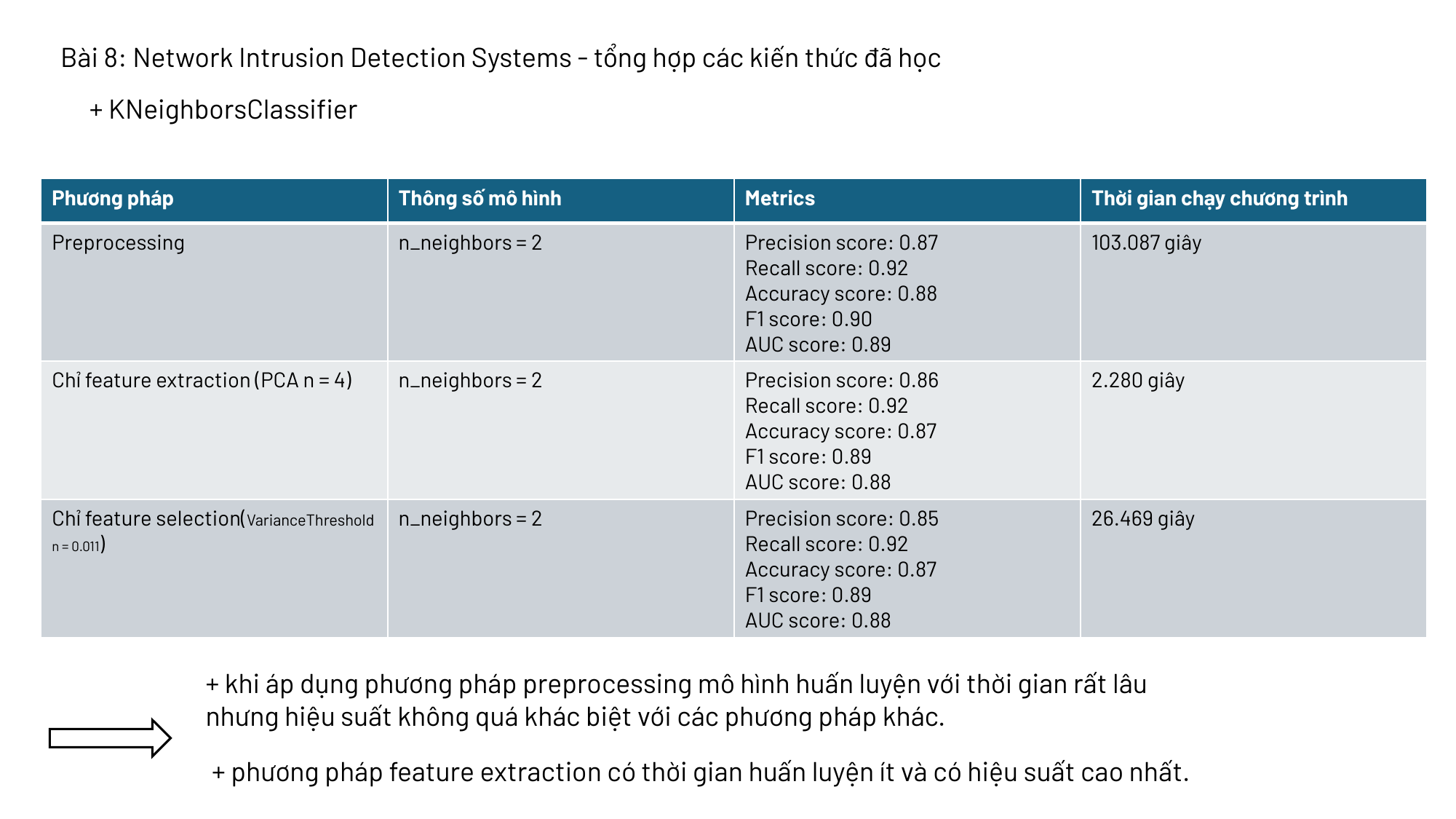

Bài 8: Network Intrusion Detection Systems - tổng hợp các kiến thức đã học
+ KNeighborsClassifier

| Phương pháp | Thông số mô hình | Metrics | Thời gian chạy chương trình |
| --- | --- | --- | --- |
| Preprocessing | n\_neighbors = 2 | Precision score: 0.87 Recall score: 0.92 Accuracy score: 0.88 F1 score: 0.90 AUC score: 0.89 | 103.087 giây |
| Chỉ feature extraction (PCA n = 4) | n\_neighbors = 2 | Precision score: 0.86 Recall score: 0.92 Accuracy score: 0.87 F1 score: 0.89 AUC score: 0.88 | 2.280 giây |
| Chỉ feature selection(VarianceThreshold n = 0.011) | n\_neighbors = 2 | Precision score: 0.85 Recall score: 0.92 Accuracy score: 0.87 F1 score: 0.89 AUC score: 0.88 | 26.469 giây |
+ khi áp dụng phương pháp preprocessing mô hình huấn luyện với thời gian rất lâu
nhưng hiệu suất không quá khác biệt với các phương pháp khác.

+ phương pháp feature extraction có thời gian huấn luyện ít và có hiệu suất cao nhất.